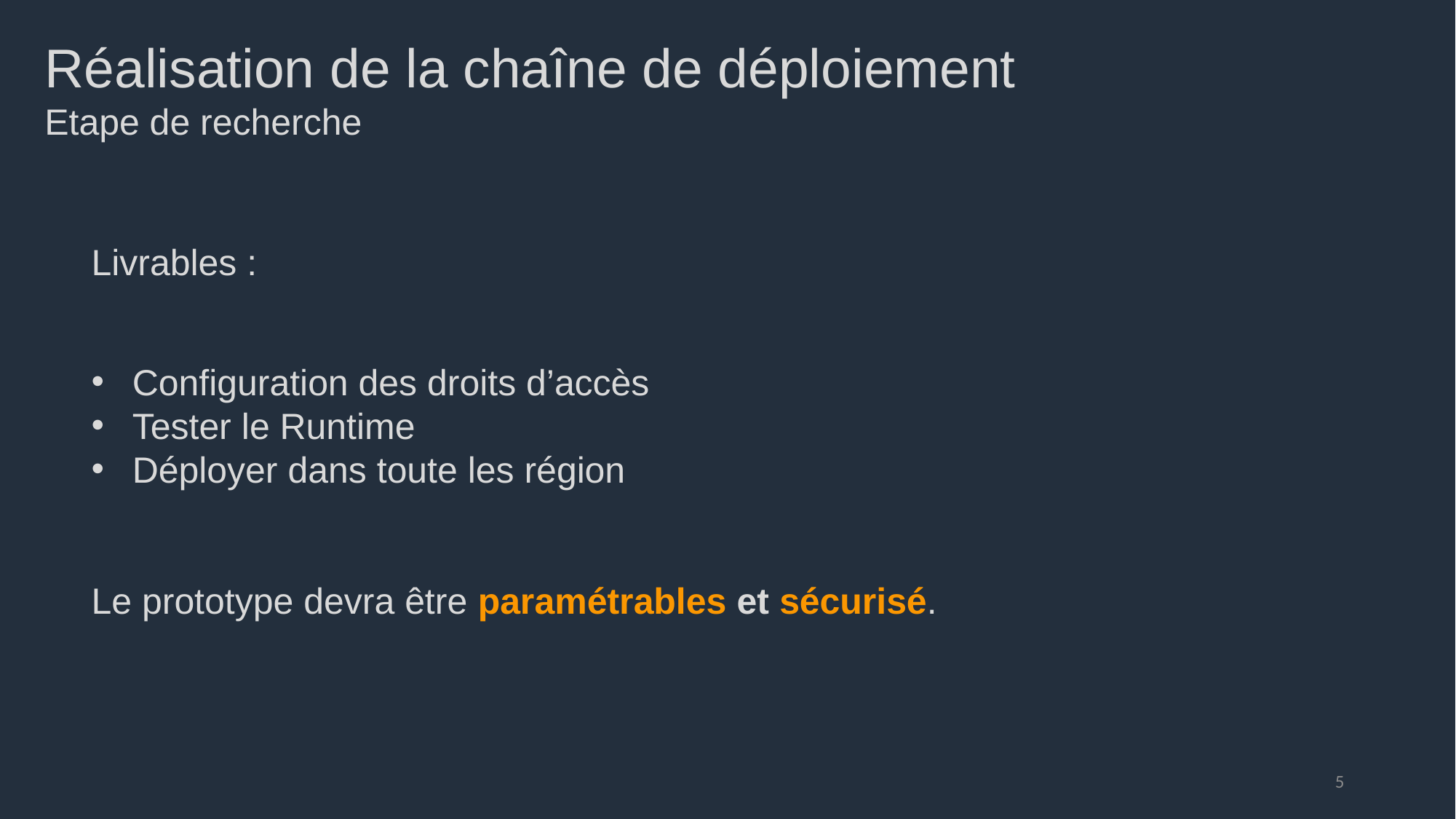

Réalisation de la chaîne de déploiement
Etape de recherche
Livrables :

Configuration des droits d’accès
Tester le Runtime
Déployer dans toute les région

Le prototype devra être paramétrables et sécurisé.

5